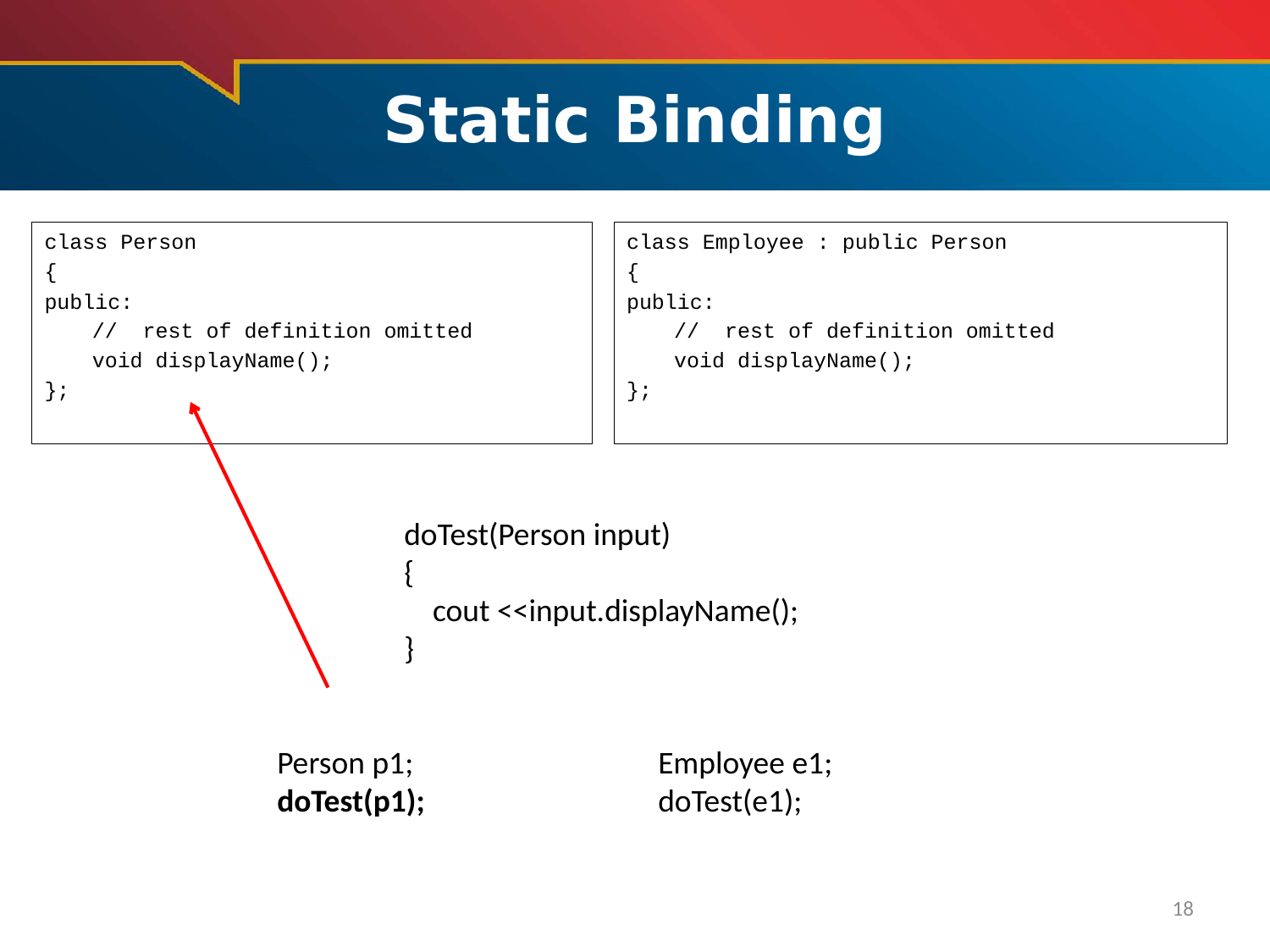

# Static Binding
class Person
{
public:
	//  rest of definition omitted
	void displayName();
};
class Employee : public Person
{
public:
	//  rest of definition omitted
	void displayName();
};

	doTest(Person input)
	{
    	    cout <<input.displayName();
	}

Person p1;		Employee e1;
doTest(p1);		doTest(e1);

18